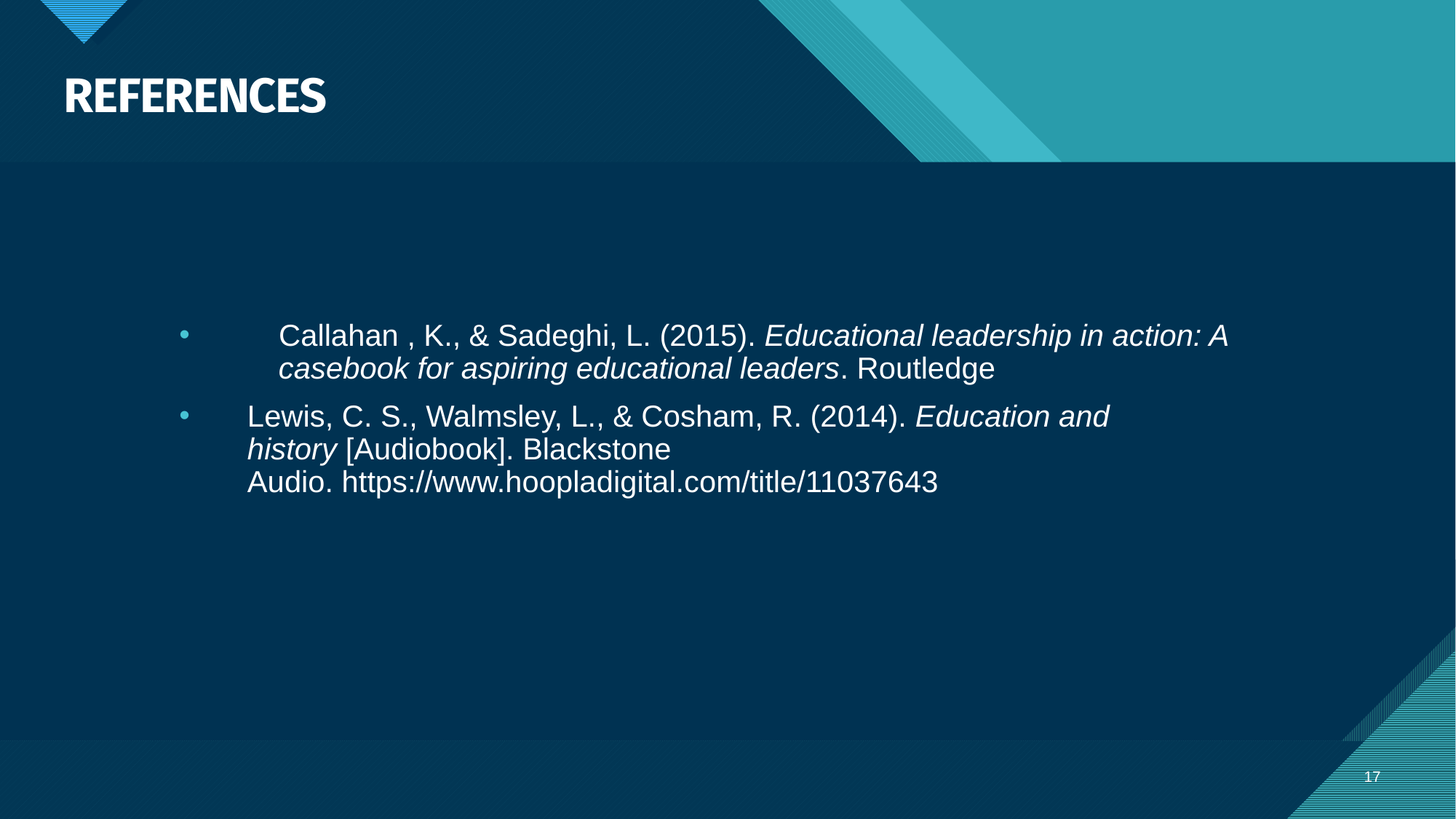

# REFERENCES
       Callahan , K., & Sadeghi, L. (2015). Educational leadership in action: A             casebook for aspiring educational leaders. Routledge
Lewis, C. S., Walmsley, L., & Cosham, R. (2014). Education and history [Audiobook]. Blackstone Audio. https://www.hoopladigital.com/title/11037643
17